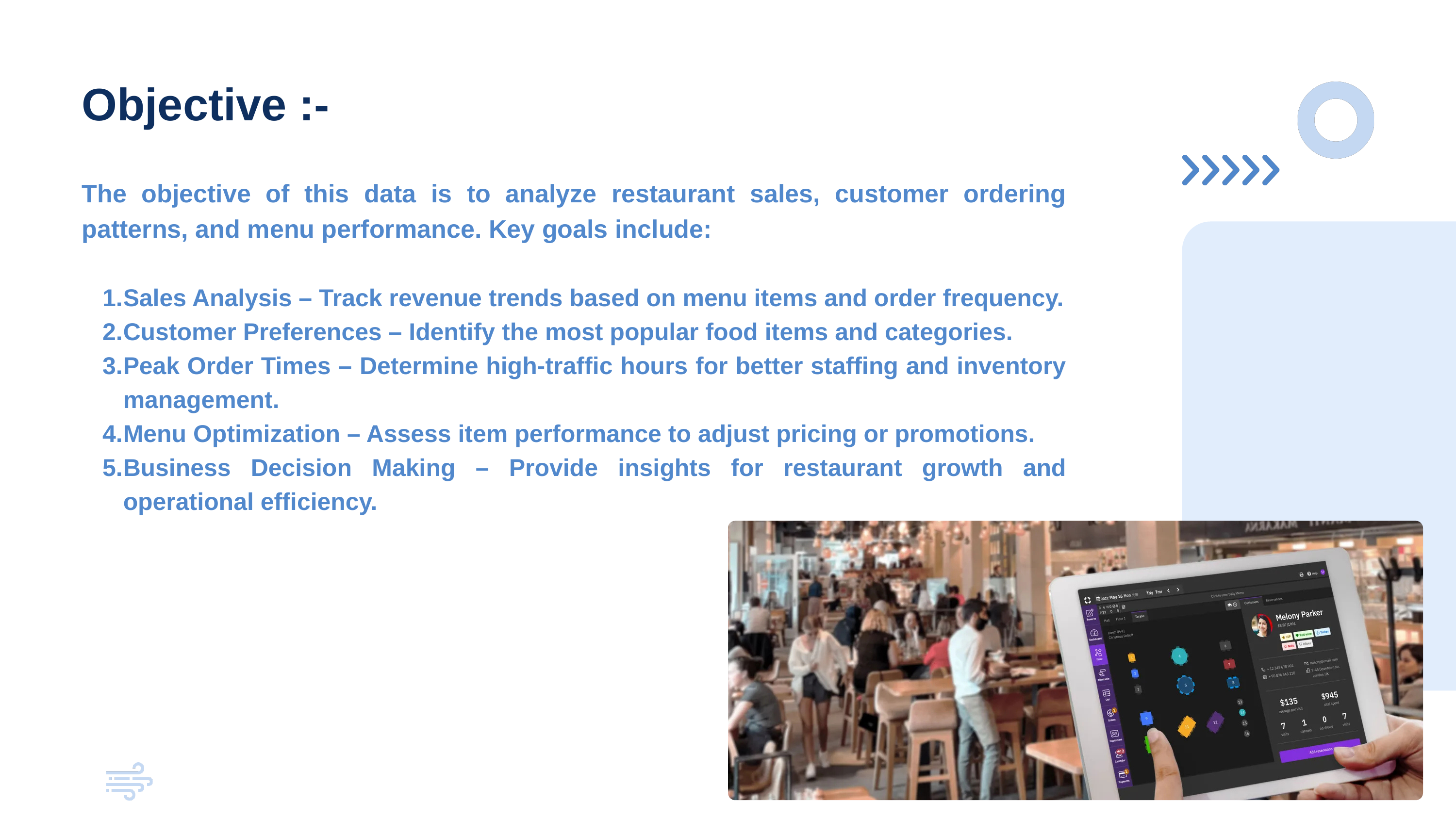

Objective :-

The objective of this data is to analyze restaurant sales, customer ordering patterns, and menu performance. Key goals include:

Sales Analysis – Track revenue trends based on menu items and order frequency.
Customer Preferences – Identify the most popular food items and categories.
Peak Order Times – Determine high-traffic hours for better staffing and inventory management.
Menu Optimization – Assess item performance to adjust pricing or promotions.
Business Decision Making – Provide insights for restaurant growth and operational efficiency.